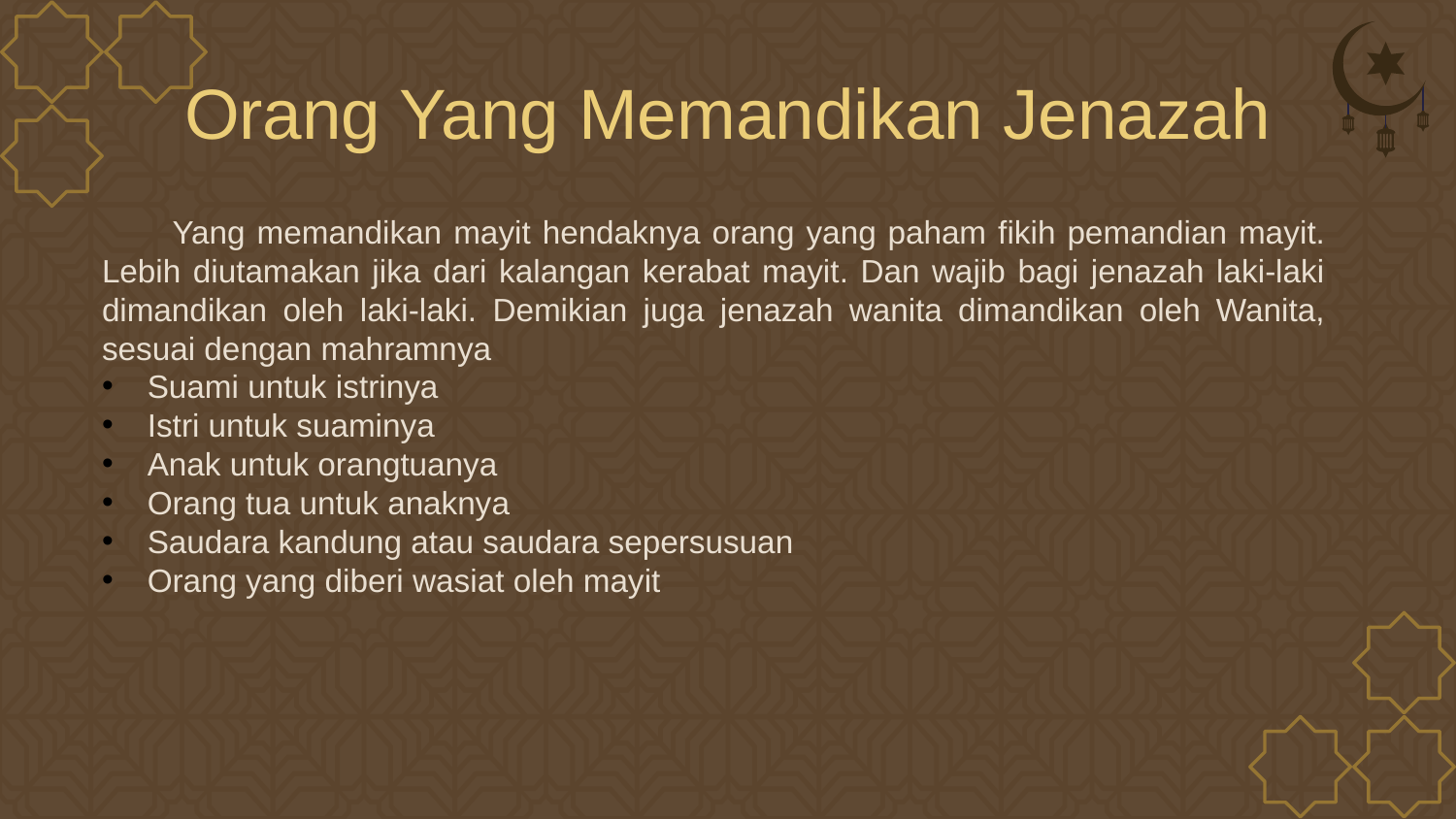

# Orang Yang Memandikan Jenazah
      Yang memandikan mayit hendaknya orang yang paham fikih pemandian mayit. Lebih diutamakan jika dari kalangan kerabat mayit. Dan wajib bagi jenazah laki-laki dimandikan oleh laki-laki. Demikian juga jenazah wanita dimandikan oleh Wanita, sesuai dengan mahramnya
Suami untuk istrinya
Istri untuk suaminya
Anak untuk orangtuanya
Orang tua untuk anaknya
Saudara kandung atau saudara sepersusuan
Orang yang diberi wasiat oleh mayit